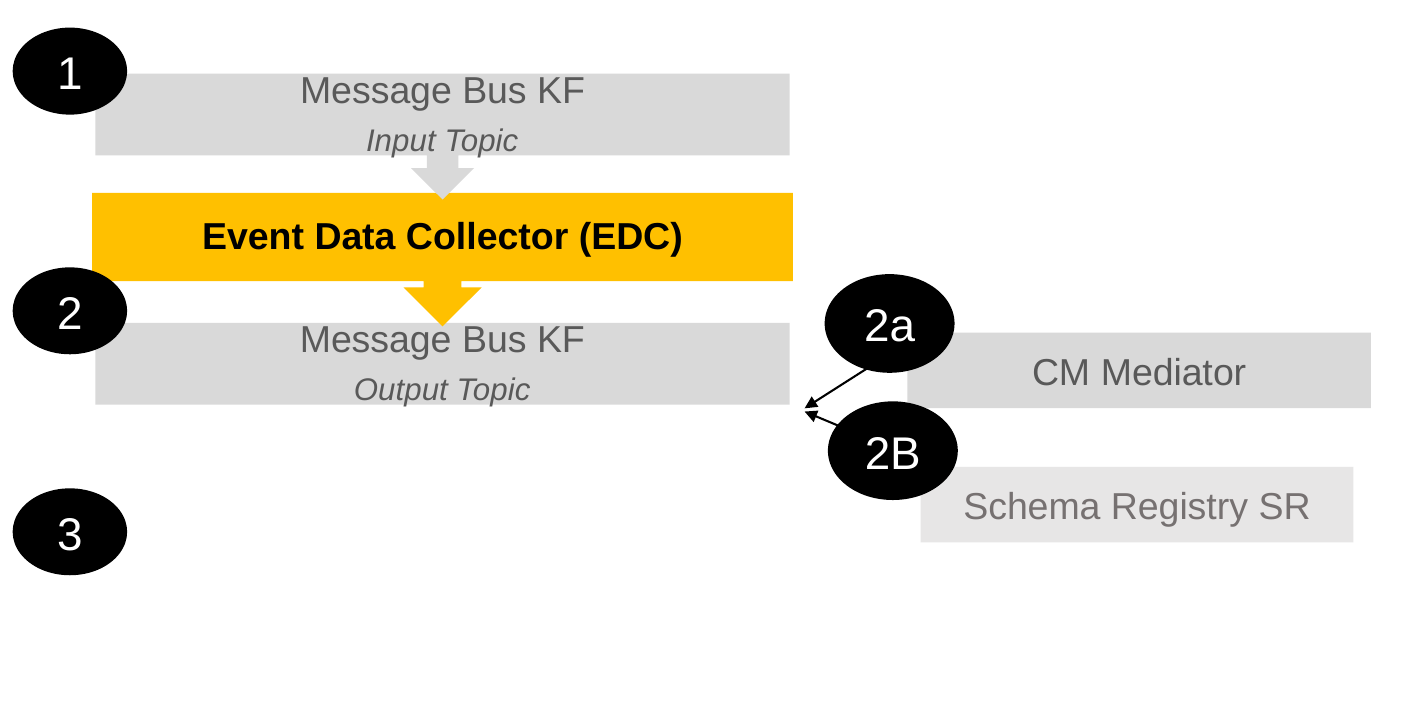

Message Bus KF
Output Topic
Event Data Collector (EDC)
Message Bus KF
Input Topic
1
CM Mediator
Schema Registry SR
2
2a
2B
3